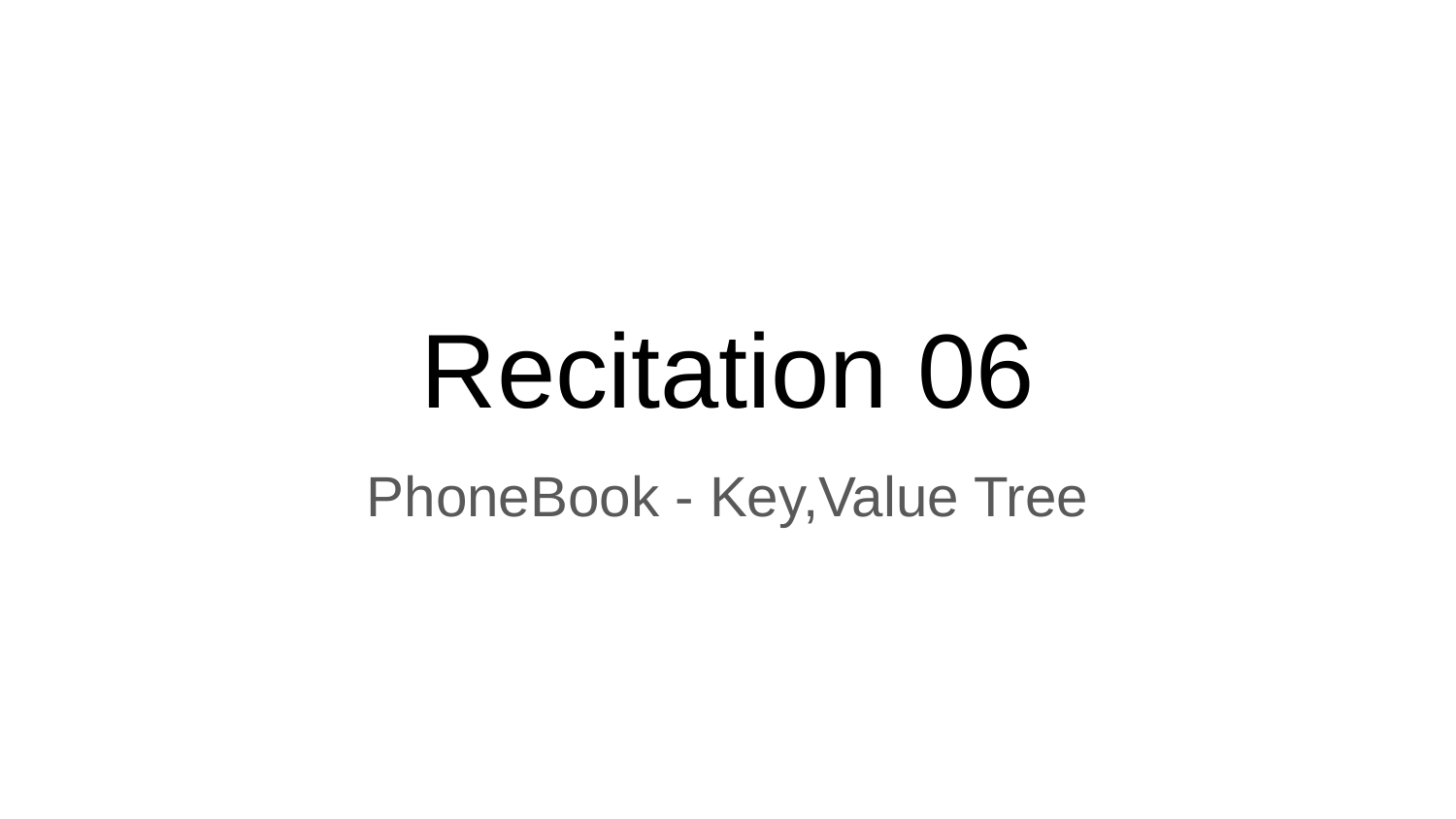

# Recitation 06
PhoneBook - Key,Value Tree